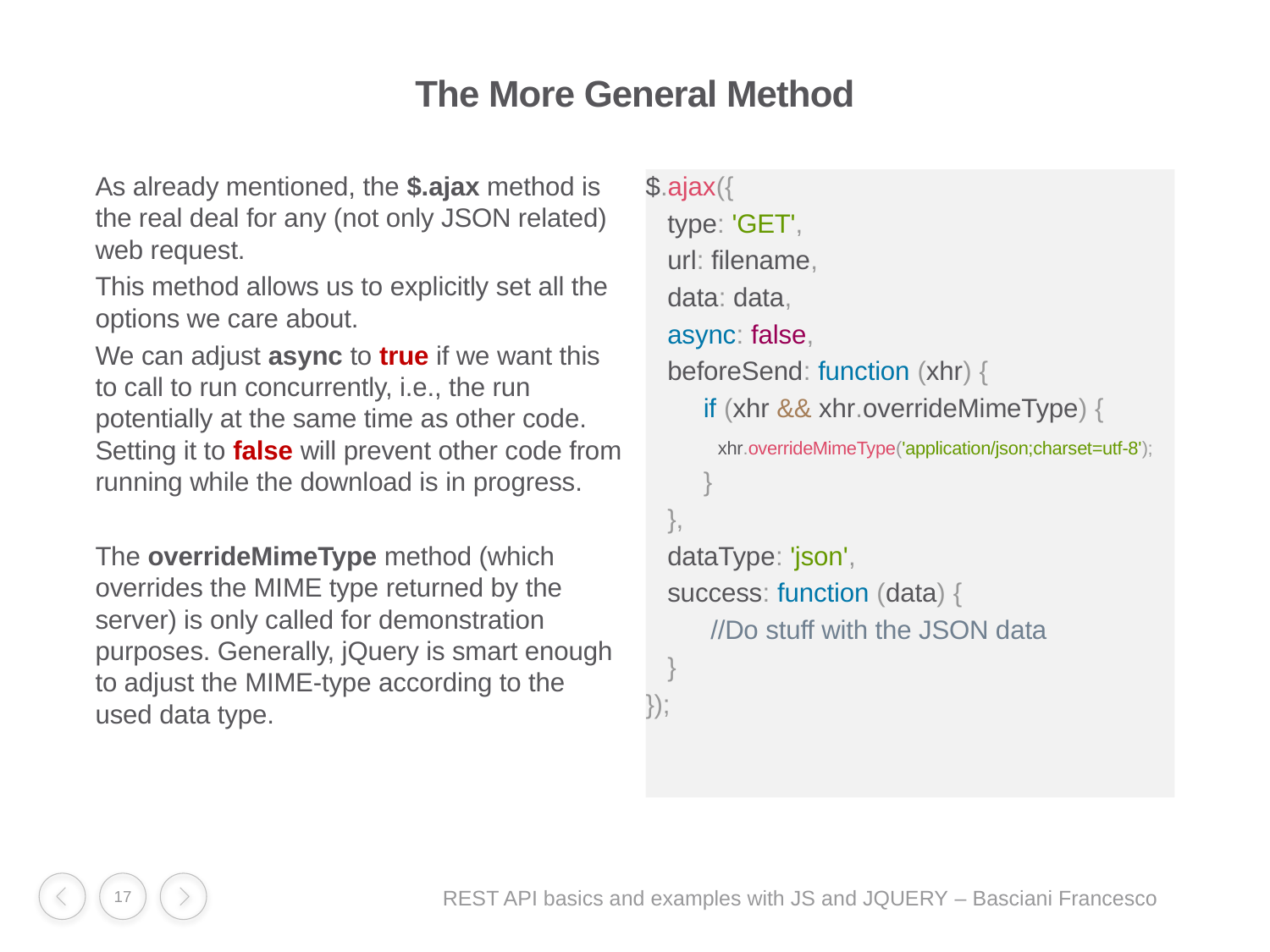

# The More General Method
As already mentioned, the $.ajax method is the real deal for any (not only JSON related) web request.
This method allows us to explicitly set all the options we care about.
We can adjust async to true if we want this to call to run concurrently, i.e., the run potentially at the same time as other code. Setting it to false will prevent other code from running while the download is in progress.

The overrideMimeType method (which overrides the MIME type returned by the server) is only called for demonstration purposes. Generally, jQuery is smart enough to adjust the MIME-type according to the used data type.
$.ajax({
   type: 'GET',
   url: filename,
   data: data,
   async: false,
   beforeSend: function (xhr) {
        if (xhr && xhr.overrideMimeType) {
          xhr.overrideMimeType('application/json;charset=utf-8');
        }
   },
   dataType: 'json',
   success: function (data) {
         //Do stuff with the JSON data
   }
});